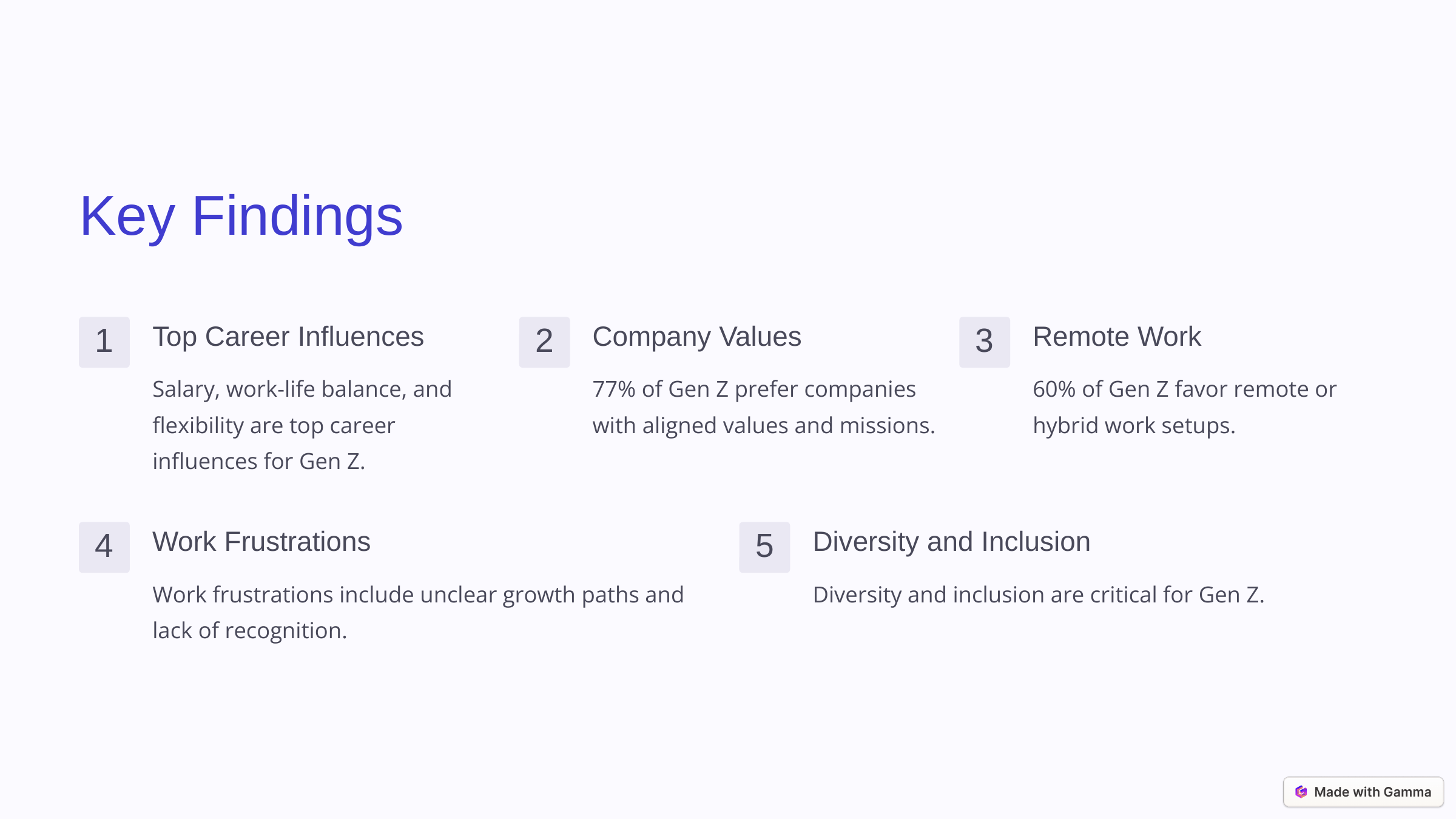

Key Findings

Top Career Influences

Company Values

Remote Work
1
2
3
Salary, work-life balance, and flexibility are top career influences for Gen Z.
77% of Gen Z prefer companies with aligned values and missions.
60% of Gen Z favor remote or hybrid work setups.

Work Frustrations

Diversity and Inclusion
4
5
Work frustrations include unclear growth paths and lack of recognition.
Diversity and inclusion are critical for Gen Z.